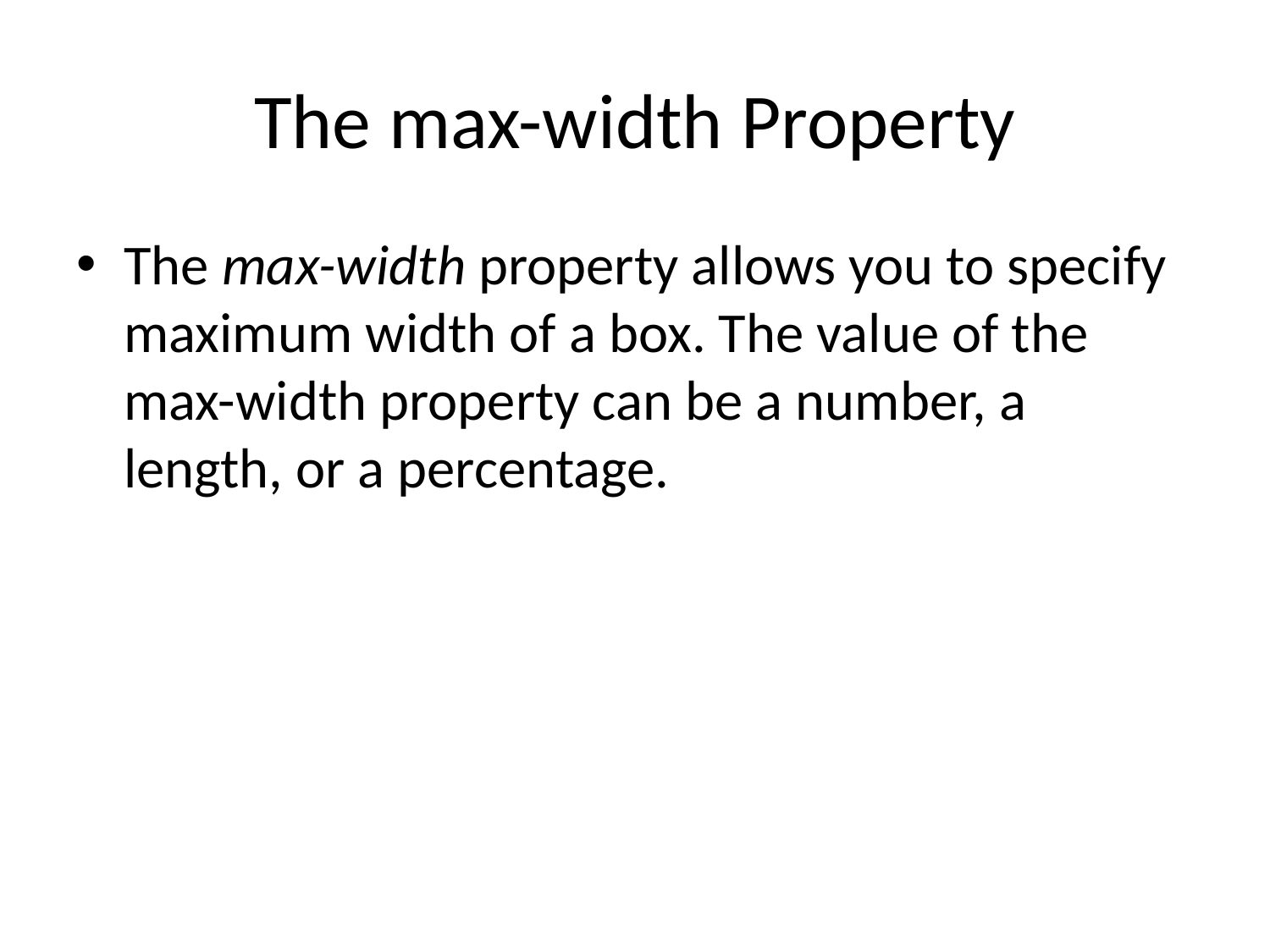

# The max-width Property
The max-width property allows you to specify maximum width of a box. The value of the max-width property can be a number, a length, or a percentage.